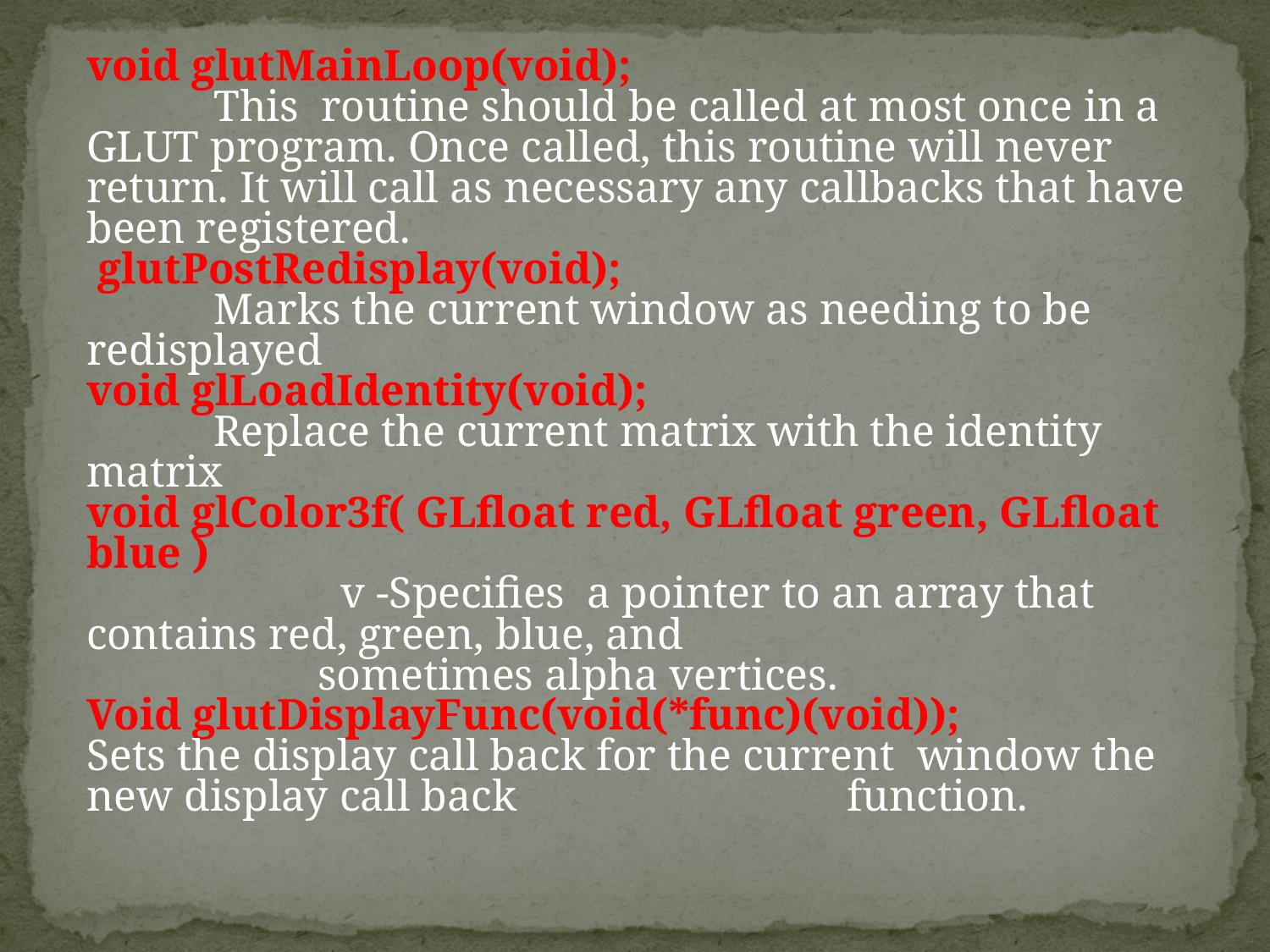

void glutMainLoop(void);
 	This  routine should be called at most once in a GLUT program. Once called, this routine will never return. It will call as necessary any callbacks that have been registered.
 glutPostRedisplay(void);
        	Marks the current window as needing to be redisplayed
void glLoadIdentity(void);
      	Replace the current matrix with the identity matrix
void glColor3f( GLfloat red, GLfloat green, GLfloat blue )
                     	v -Specifies  a pointer to an array that contains red, green, blue, and
                     sometimes alpha vertices.
Void glutDisplayFunc(void(*func)(void));
Sets the display call back for the current  window the new display call back                              function.